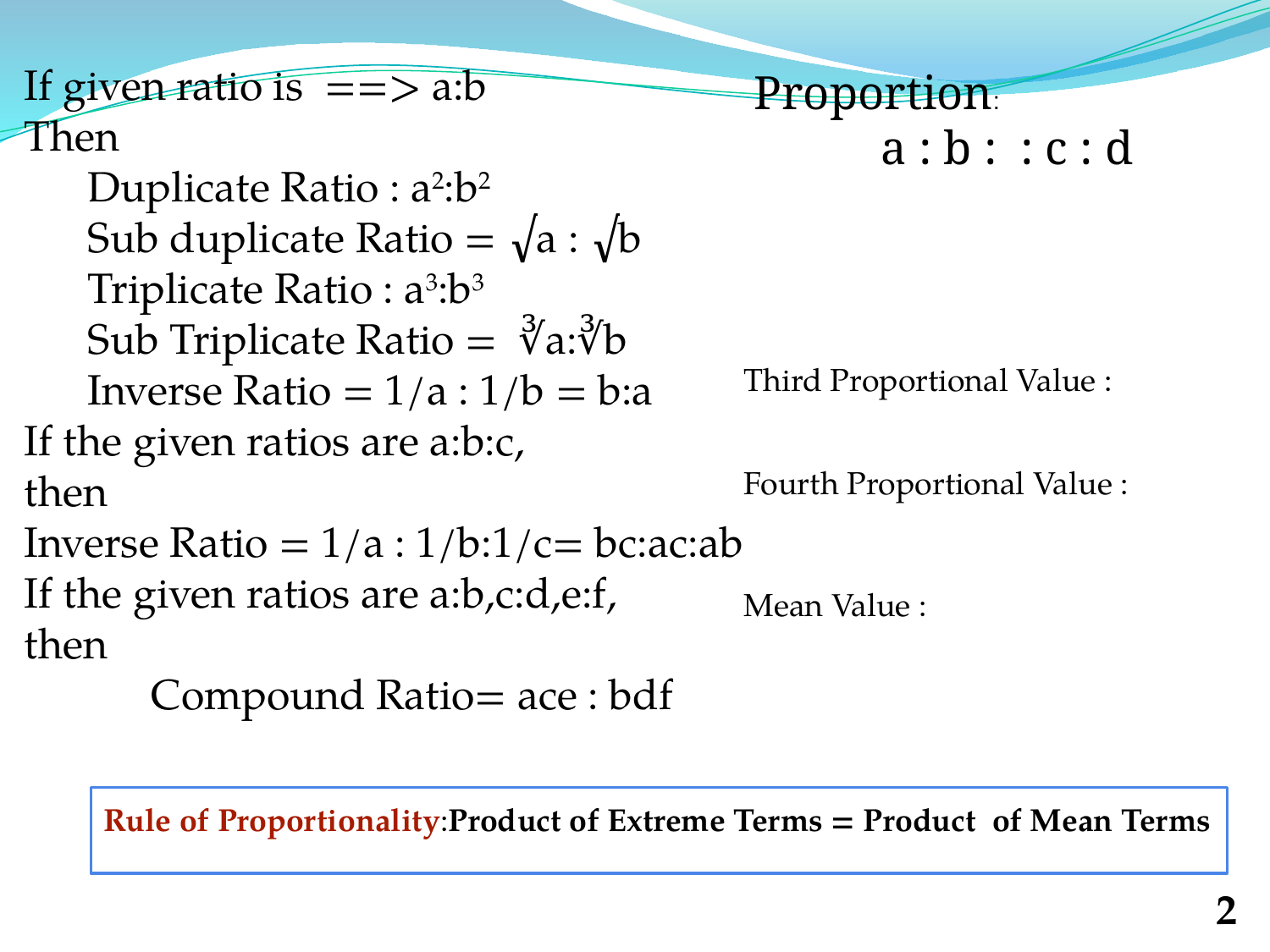

If given ratio is  ==> a:b
Then
Duplicate Ratio : a2:b2
Sub duplicate Ratio = √a : √b
Triplicate Ratio : a3:b3
Sub Triplicate Ratio =  ∛a:∛b
Inverse Ratio = 1/a : 1/b = b:a
If the given ratios are a:b:c,
then
Inverse Ratio = 1/a : 1/b:1/c= bc:ac:ab
If the given ratios are a:b,c:d,e:f,
then
	Compound Ratio= ace : bdf
Proportion:
	a : b :  : c : d
Third Proportional Value :

Fourth Proportional Value :

Mean Value :

Rule of Proportionality:Product of Extreme Terms = Product  of Mean Terms
2